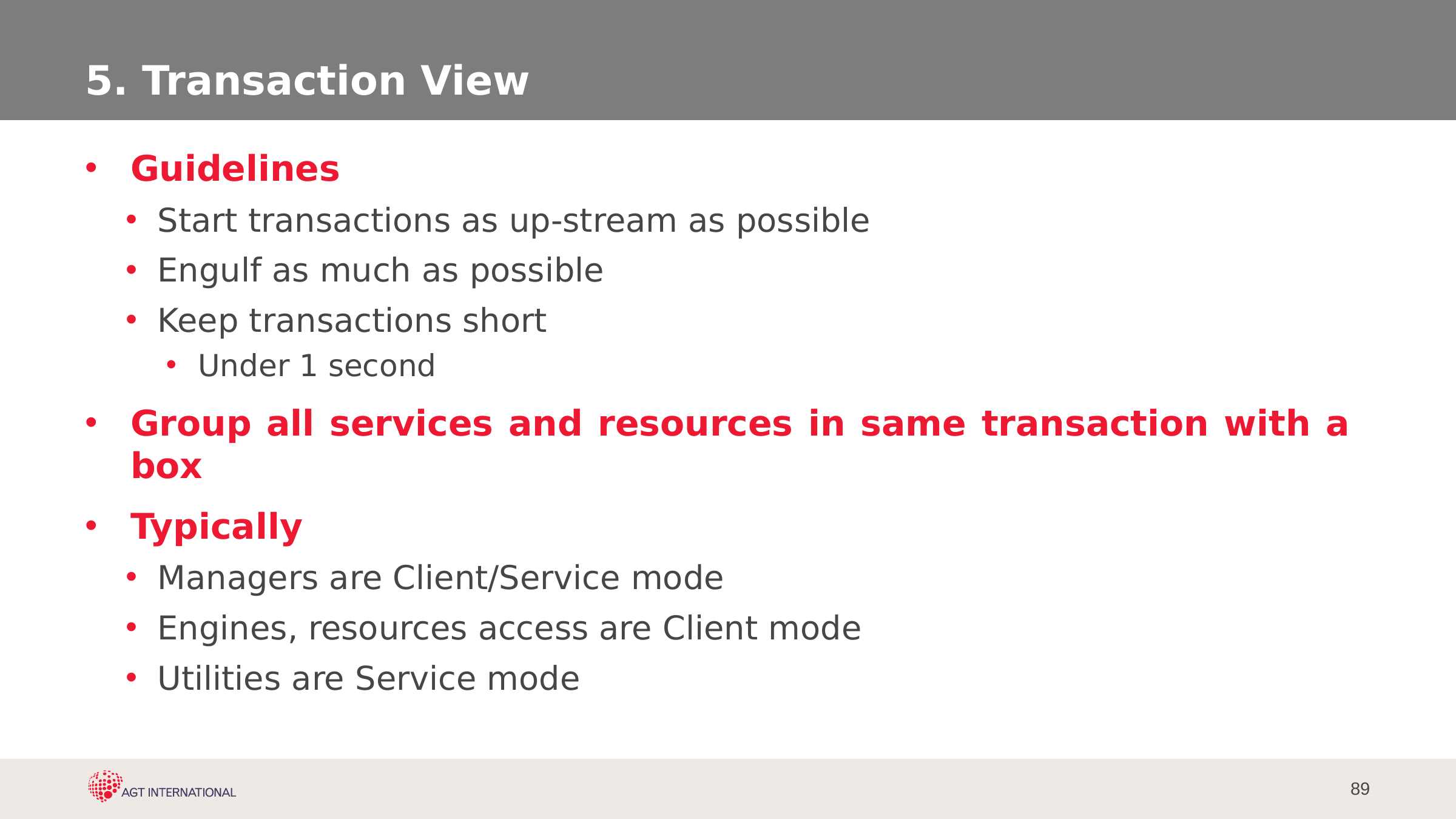

# 5. Transaction View
Guidelines
Start transactions as up-stream as possible
Engulf as much as possible
Keep transactions short
Under 1 second
Group all services and resources in same transaction with a box
Typically
Managers are Client/Service mode
Engines, resources access are Client mode
Utilities are Service mode